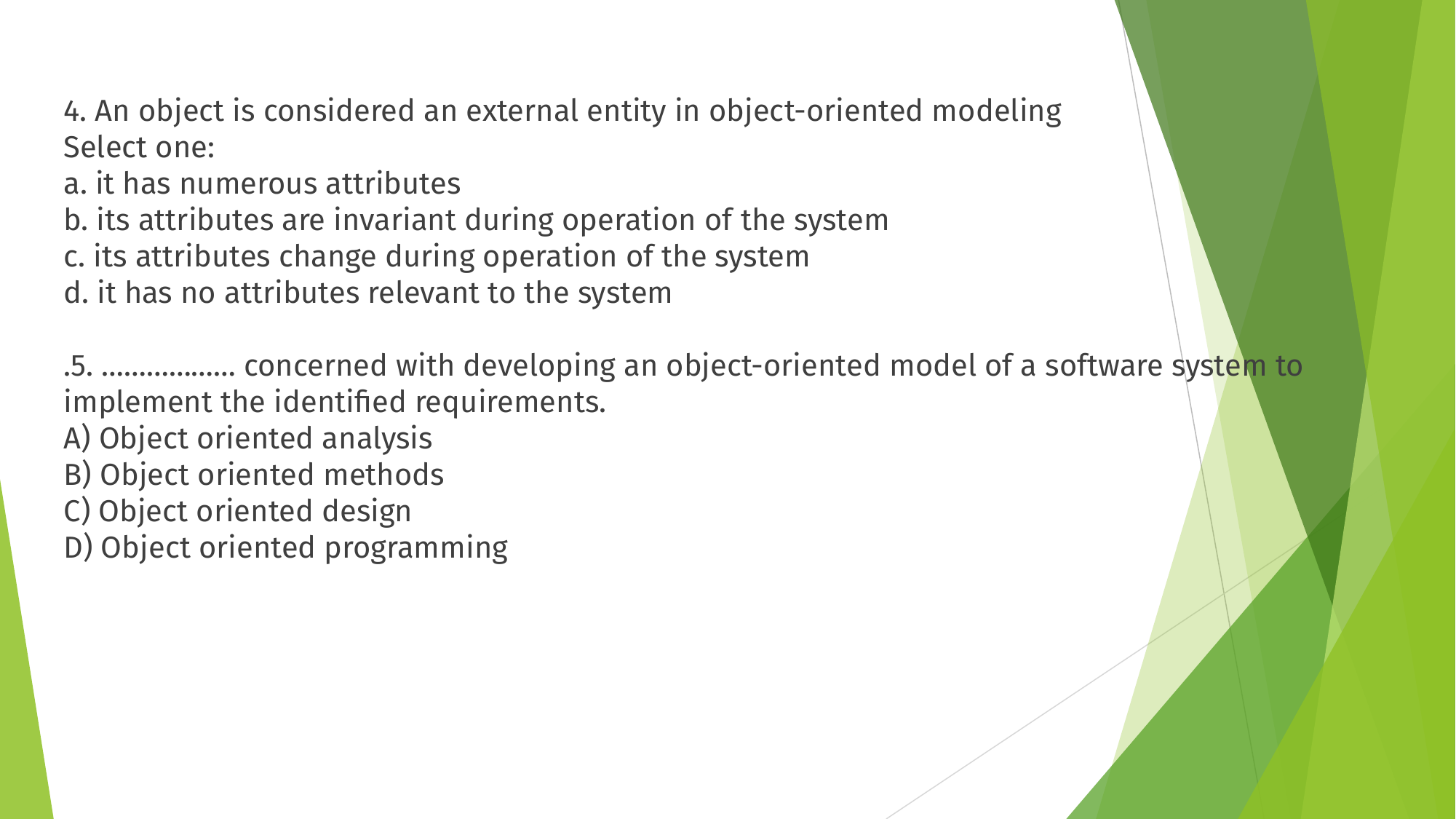

4. An object is considered an external entity in object-oriented modeling
Select one:
a. it has numerous attributes
b. its attributes are invariant during operation of the system
c. its attributes change during operation of the system
d. it has no attributes relevant to the system

.5. ……………… concerned with developing an object-oriented model of a software system to implement the identified requirements.
A) Object oriented analysis        
B) Object oriented methods
C) Object oriented design       
D) Object oriented programming